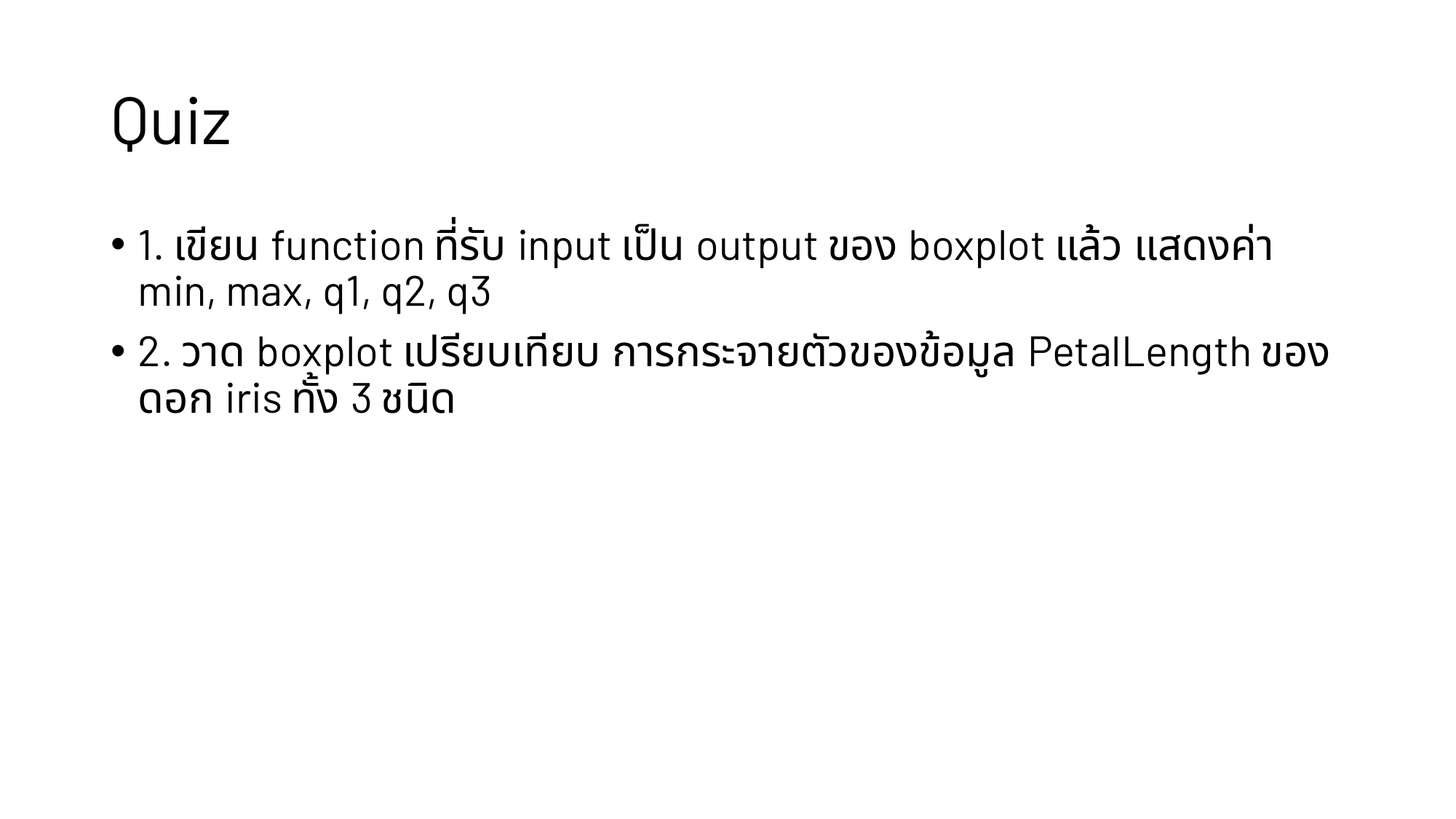

# Quiz
1. เขียน function ที่รับ input เป็น output ของ boxplot แล้ว แสดงค่า min, max, q1, q2, q3
2. วาด boxplot เปรียบเทียบ การกระจายตัวของข้อมูล PetalLength ของดอก iris ทั้ง 3 ชนิด